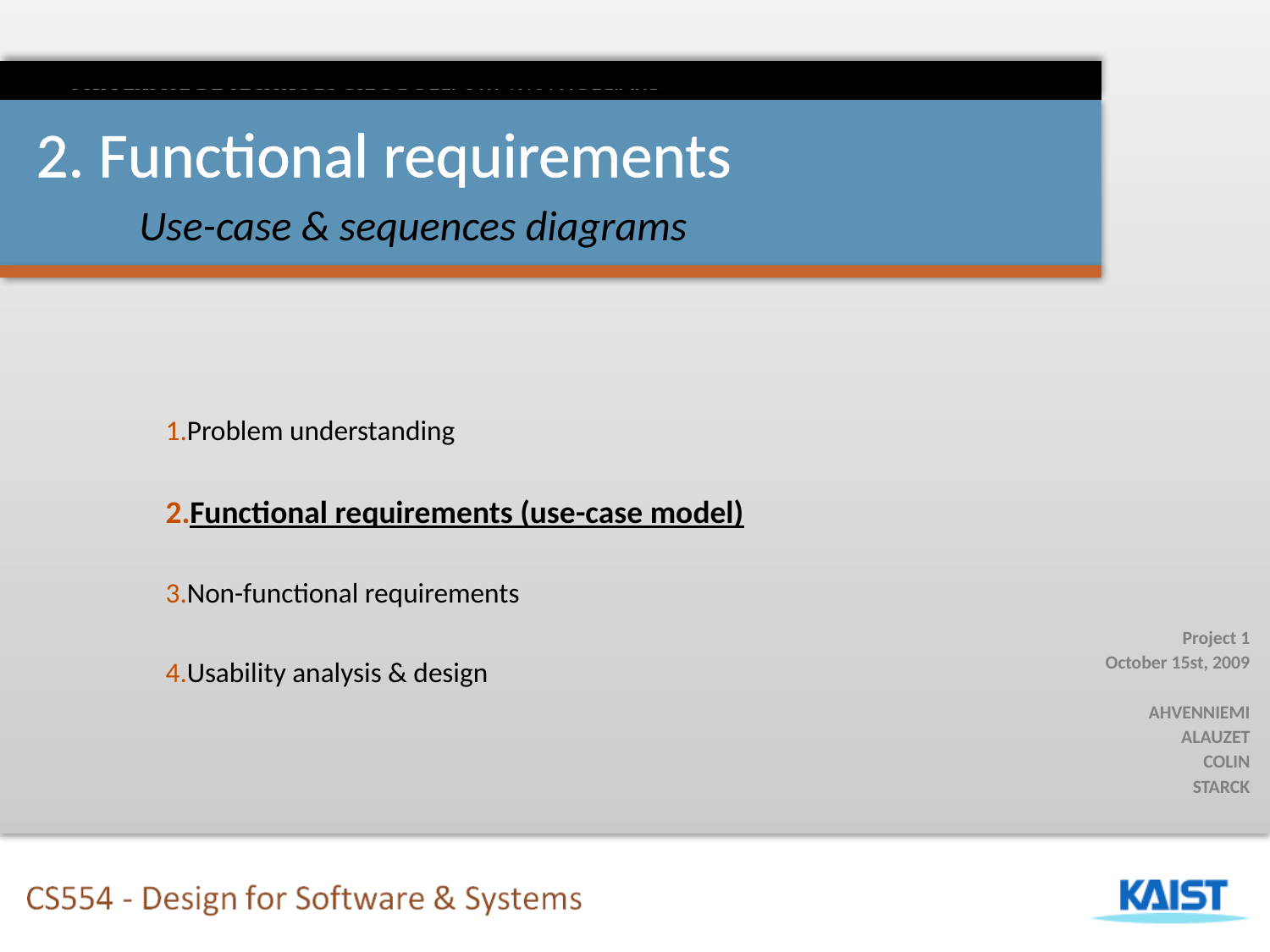

2. Functional requirements
Use-case & sequences diagrams
Problem understanding

Functional requirements (use-case model)

Non-functional requirements

Usability analysis & design